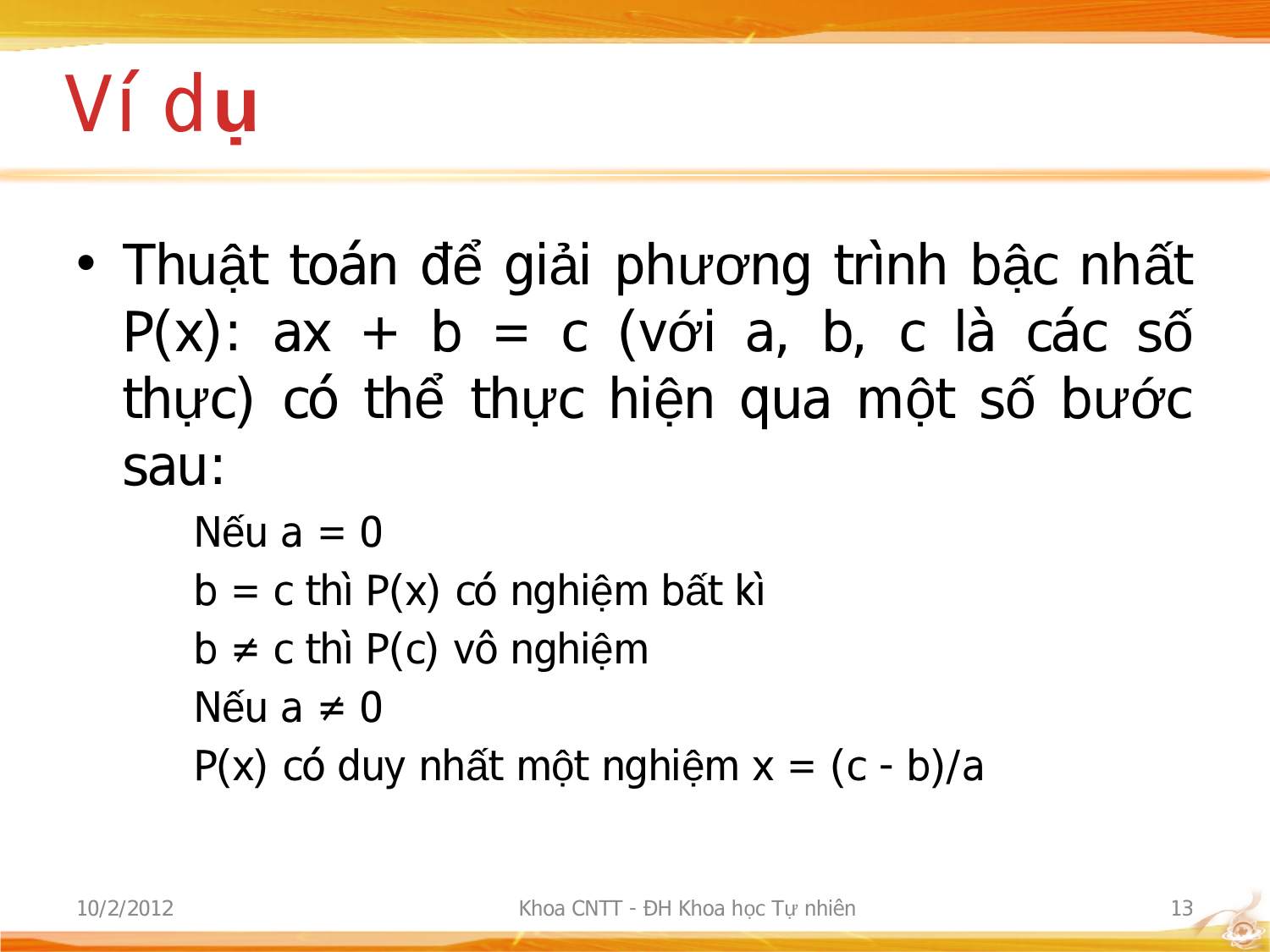

# Ví dụ
Thuật toán để giải phương trình bậc nhất P(x): ax + b = c (với a, b, c là các số thực) có thể thực hiện qua một số bước sau:
Nếu a = 0
		b = c thì P(x) có nghiệm bất kì
		b ≠ c thì P(c) vô nghiệm
Nếu a ≠ 0
		P(x) có duy nhất một nghiệm x = (c - b)/a
10/2/2012
Khoa CNTT - ĐH Khoa học Tự nhiên
13